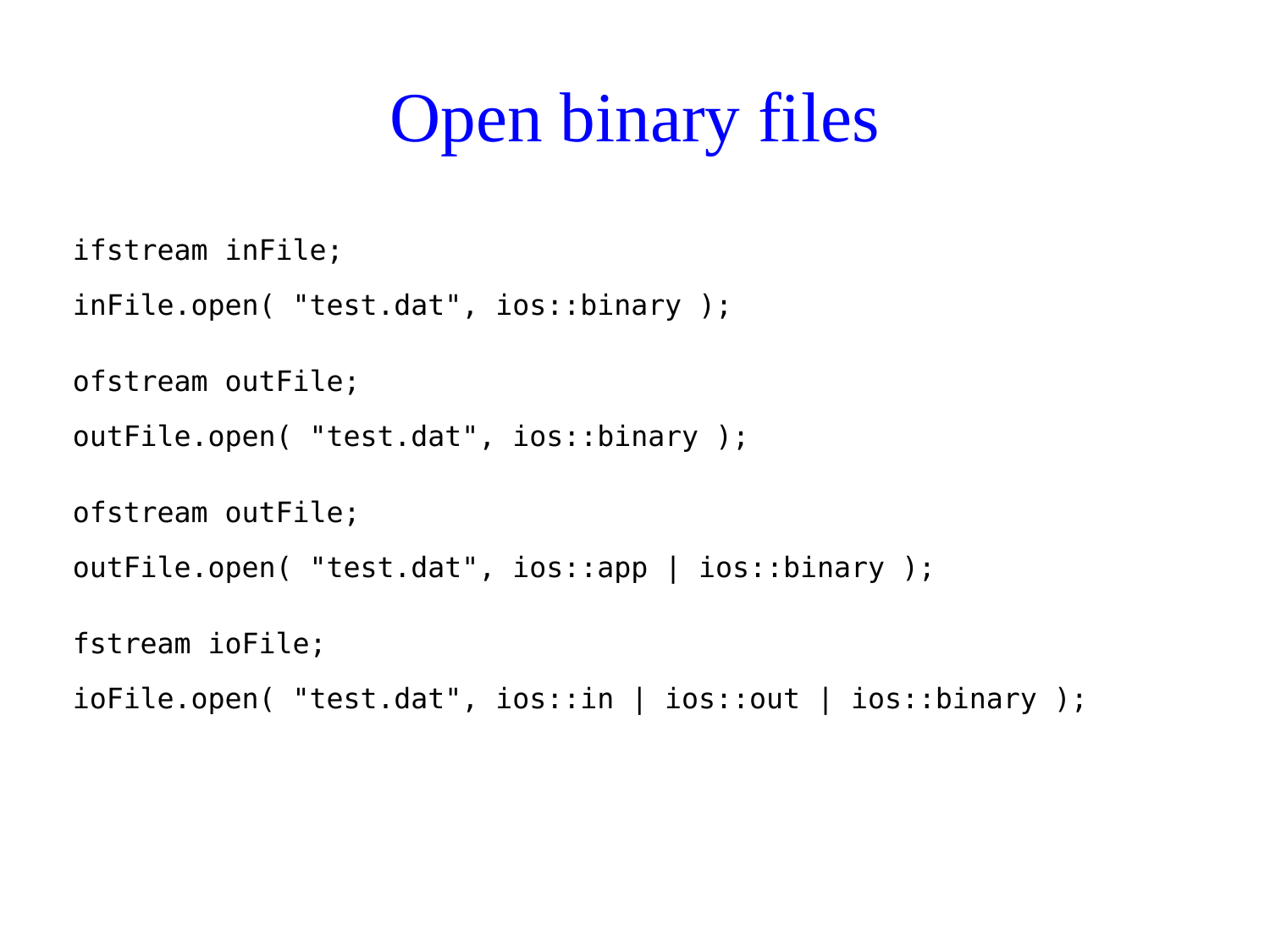

# Open binary files
ifstream inFile;
inFile.open( "test.dat", ios::binary );
ofstream outFile;
outFile.open( "test.dat", ios::binary );
ofstream outFile;
outFile.open( "test.dat", ios::app | ios::binary );
fstream ioFile;
ioFile.open( "test.dat", ios::in | ios::out | ios::binary );